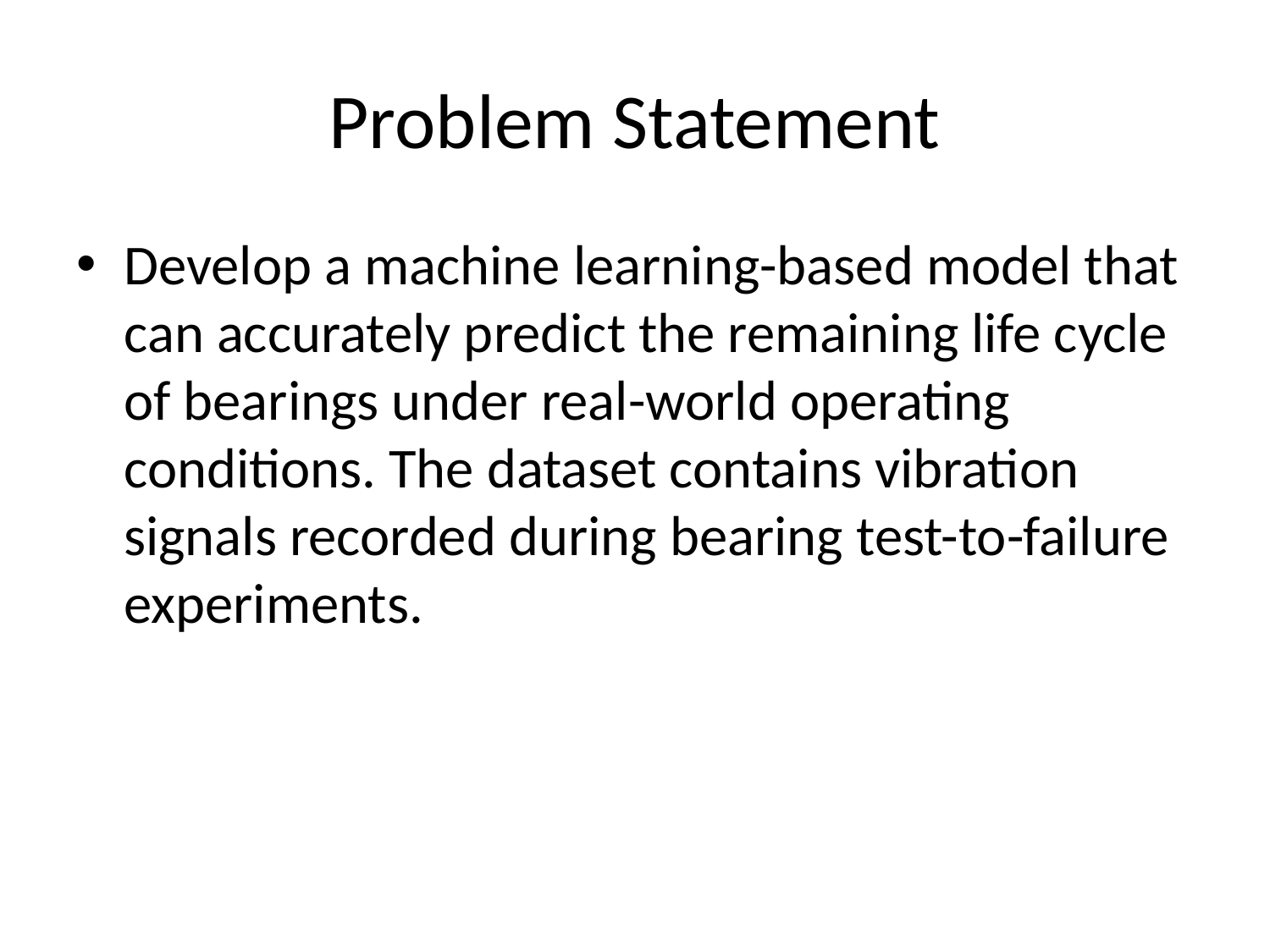

# Problem Statement
Develop a machine learning-based model that can accurately predict the remaining life cycle of bearings under real-world operating conditions. The dataset contains vibration signals recorded during bearing test-to-failure experiments.